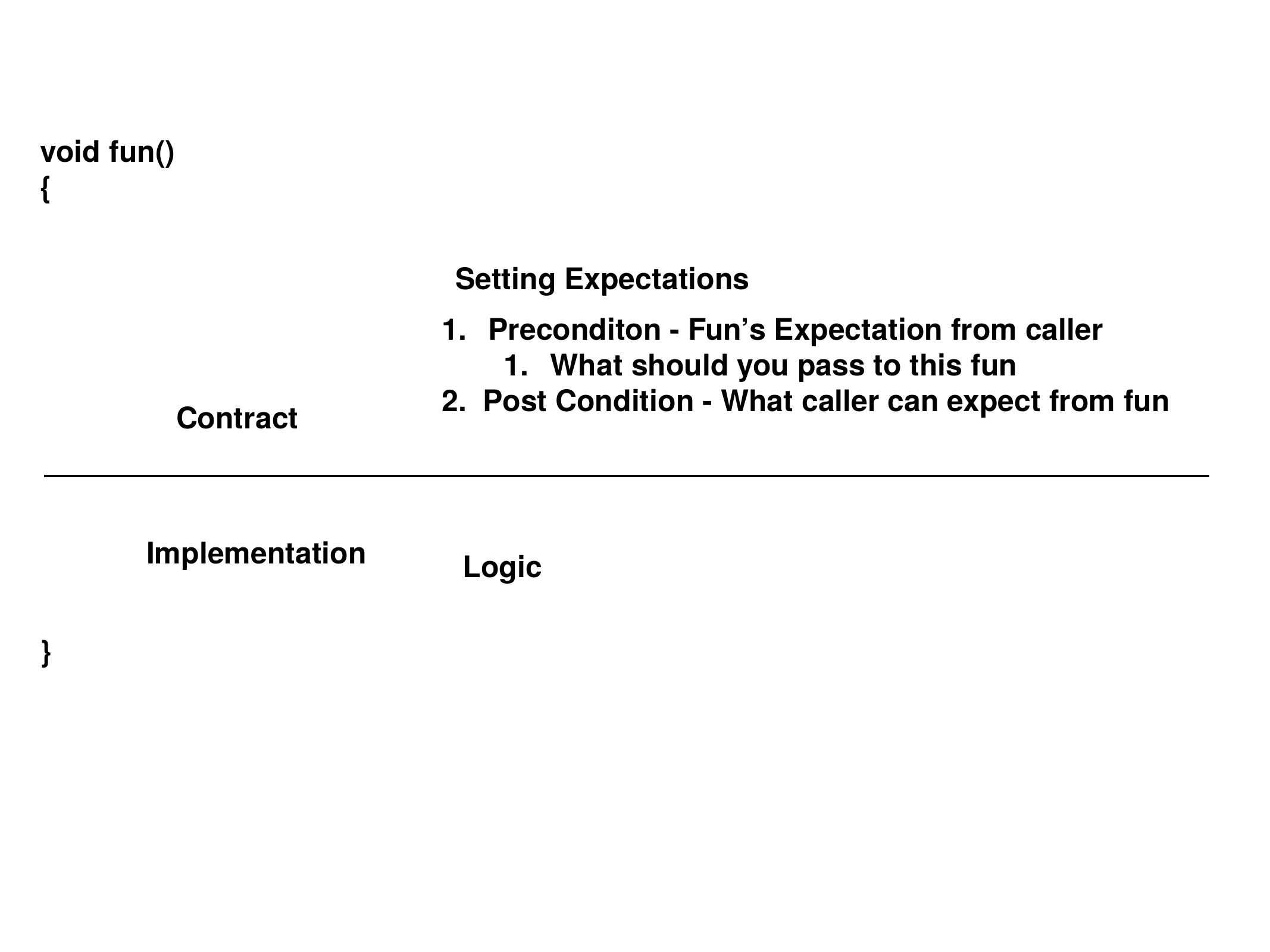

void fun()
{

}
Setting Expectations
Preconditon - Fun’s Expectation from caller
What should you pass to this fun
2.  Post Condition - What caller can expect from fun
Contract

Implementation
Logic